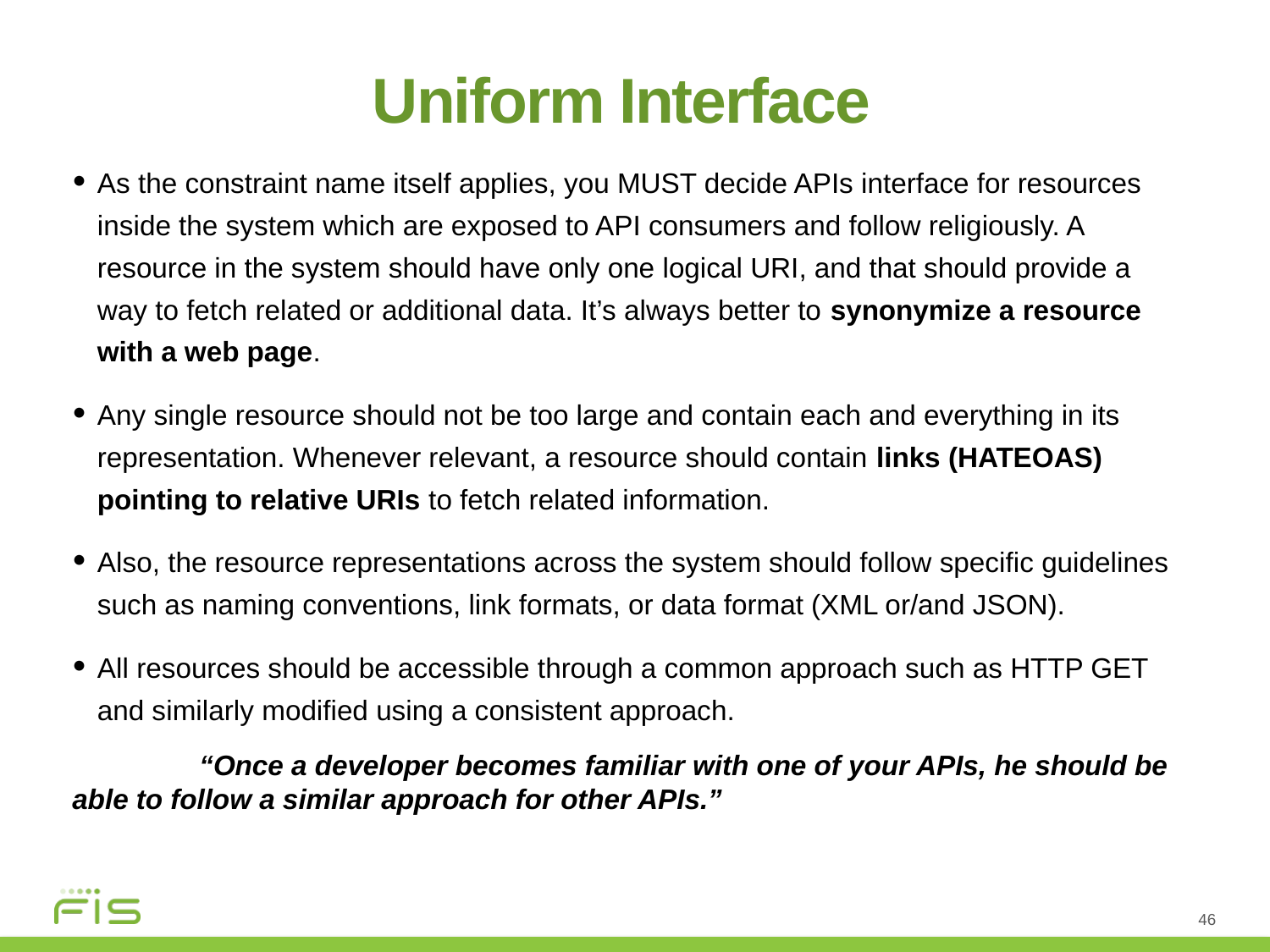

Uniform Interface
As the constraint name itself applies, you MUST decide APIs interface for resources inside the system which are exposed to API consumers and follow religiously. A resource in the system should have only one logical URI, and that should provide a way to fetch related or additional data. It’s always better to synonymize a resource with a web page.
Any single resource should not be too large and contain each and everything in its representation. Whenever relevant, a resource should contain links (HATEOAS) pointing to relative URIs to fetch related information.
Also, the resource representations across the system should follow specific guidelines such as naming conventions, link formats, or data format (XML or/and JSON).
All resources should be accessible through a common approach such as HTTP GET and similarly modified using a consistent approach.
	“Once a developer becomes familiar with one of your APIs, he should be able to follow a similar approach for other APIs.”

46